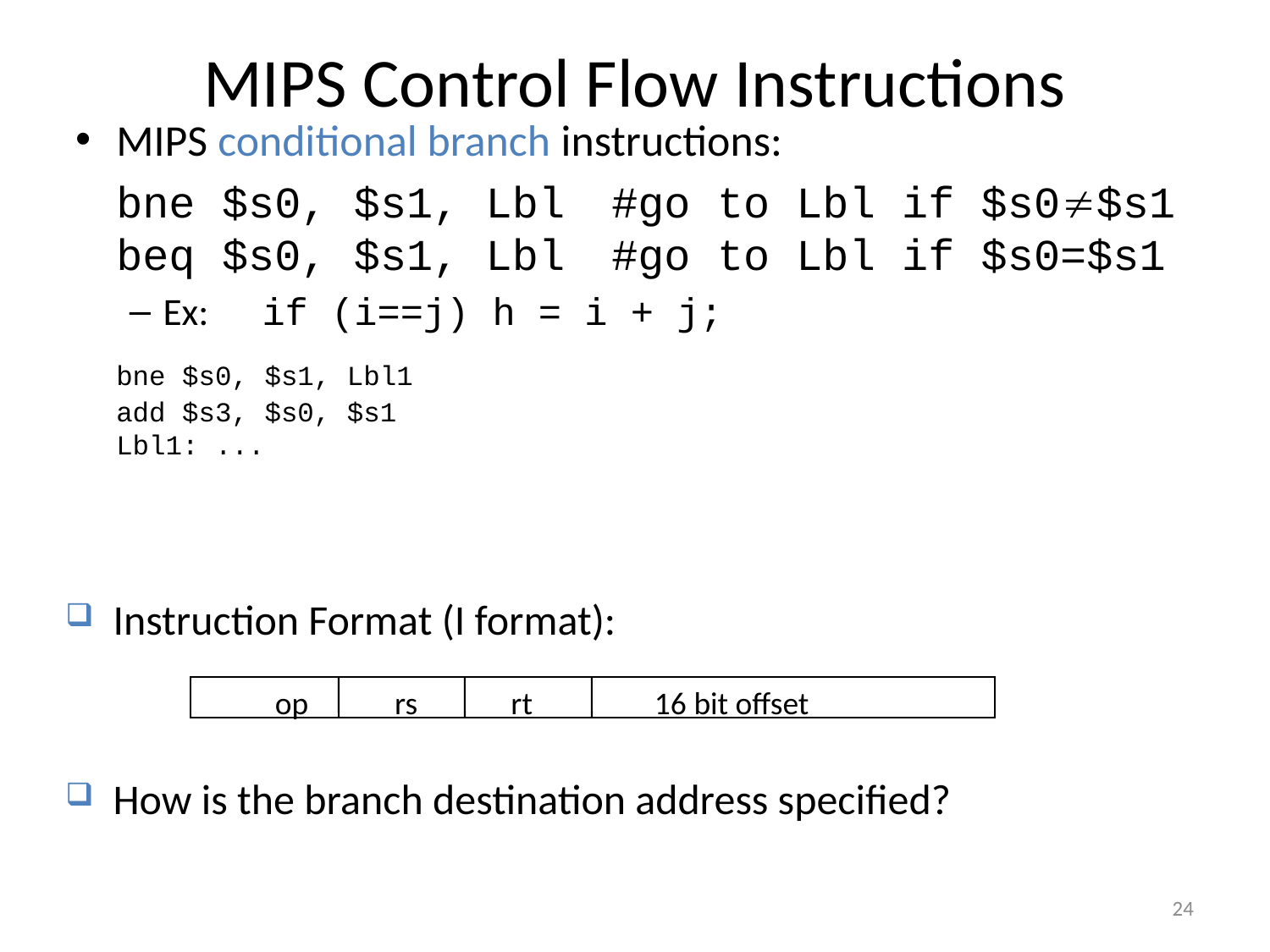

# MIPS Control Flow Instructions

MIPS conditional branch instructions:
	bne $s0, $s1, Lbl	#go to Lbl if $s0≠$s1
beq $s0, $s1, Lbl	#go to Lbl if $s0=$s1
Ex:	if (i==j) h = i + j;
			bne $s0, $s1, Lbl1
		add $s3, $s0, $s1
Lbl1:	...
Instruction Format (I format):

op            rs             rt                 16 bit offset

How is the branch destination address specified?
24